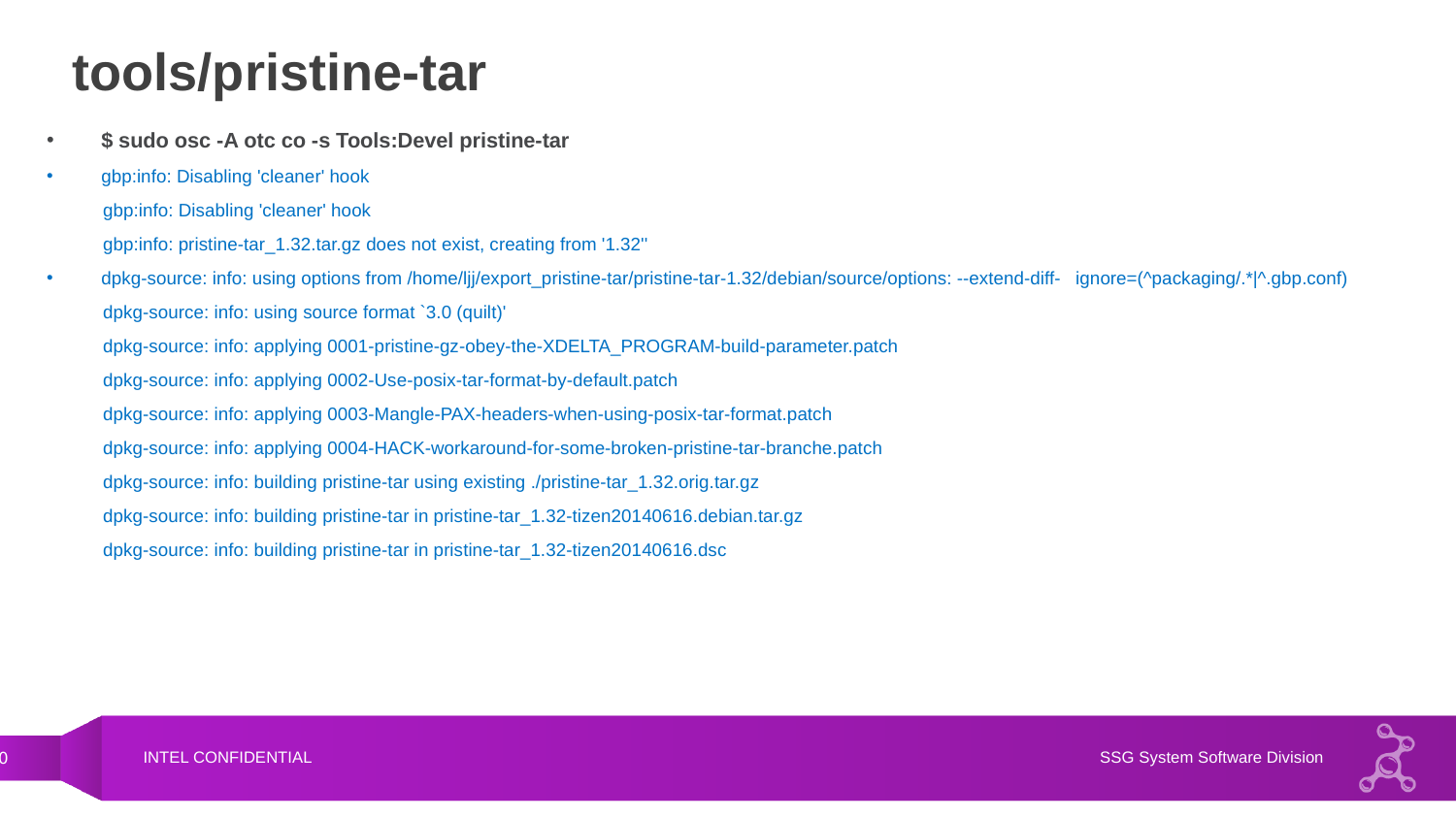

# tools/pristine-tar
$ sudo osc -A otc co -s Tools:Devel pristine-tar
gbp:info: Disabling 'cleaner' hook
           gbp:info: Disabling 'cleaner' hook
           gbp:info: pristine-tar_1.32.tar.gz does not exist, creating from '1.32''
dpkg-source: info: using options from /home/ljj/export_pristine-tar/pristine-tar-1.32/debian/source/options: --extend-diff-   ignore=(^packaging/.*|^.gbp.conf)
           dpkg-source: info: using source format `3.0 (quilt)'
           dpkg-source: info: applying 0001-pristine-gz-obey-the-XDELTA_PROGRAM-build-parameter.patch
           dpkg-source: info: applying 0002-Use-posix-tar-format-by-default.patch
           dpkg-source: info: applying 0003-Mangle-PAX-headers-when-using-posix-tar-format.patch
           dpkg-source: info: applying 0004-HACK-workaround-for-some-broken-pristine-tar-branche.patch
           dpkg-source: info: building pristine-tar using existing ./pristine-tar_1.32.orig.tar.gz
           dpkg-source: info: building pristine-tar in pristine-tar_1.32-tizen20140616.debian.tar.gz
           dpkg-source: info: building pristine-tar in pristine-tar_1.32-tizen20140616.dsc